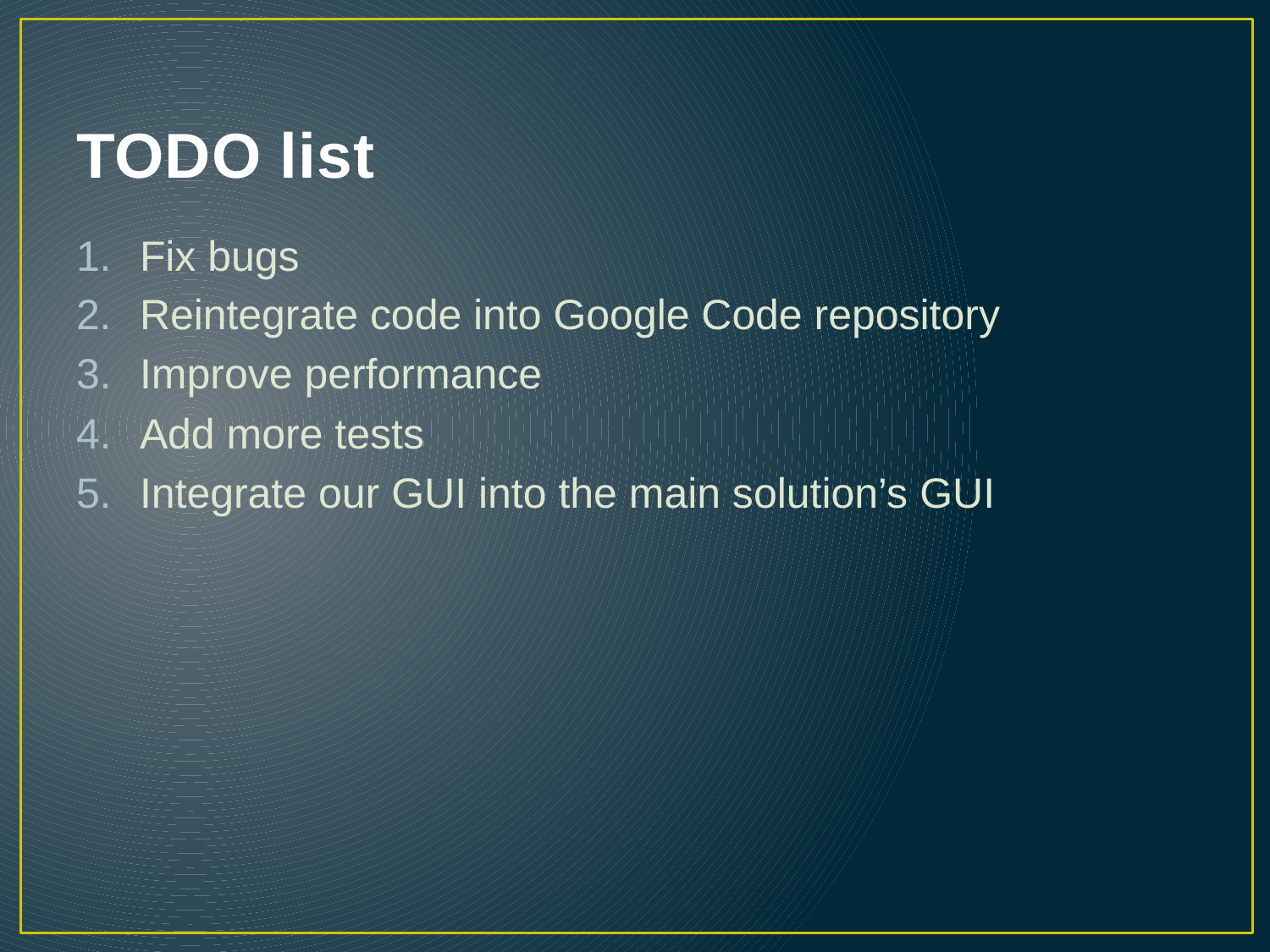

# TODO list
Fix bugs
Reintegrate code into Google Code repository
Improve performance
Add more tests
Integrate our GUI into the main solution’s GUI